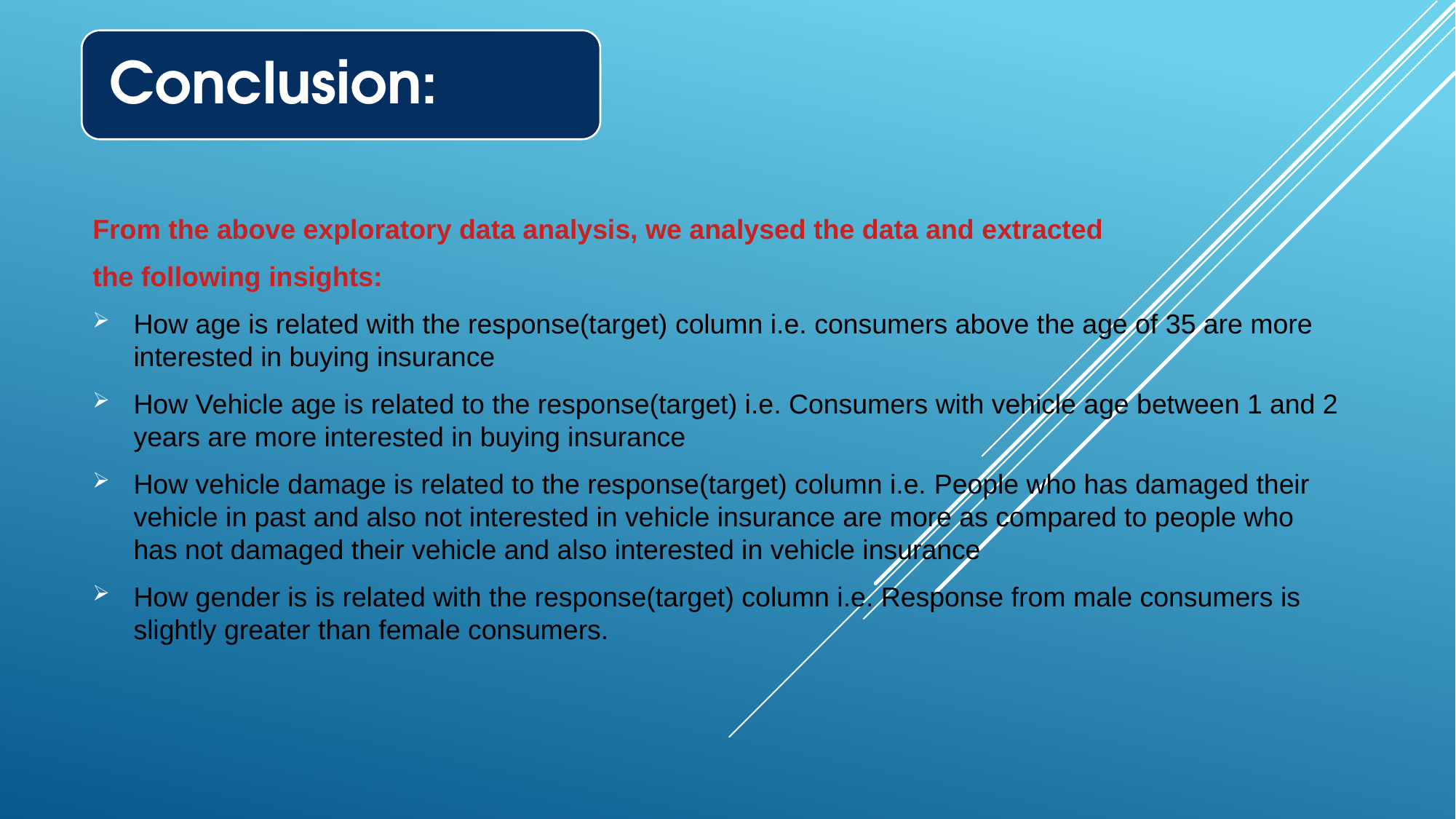

Conclusion:
From the above exploratory data analysis, we analysed the data and extracted
the following insights:
How age is related with the response(target) column i.e. consumers above the age of 35 are more interested in buying insurance
How Vehicle age is related to the response(target) i.e. Consumers with vehicle age between 1 and 2 years are more interested in buying insurance
How vehicle damage is related to the response(target) column i.e. People who has damaged their vehicle in past and also not interested in vehicle insurance are more as compared to people who has not damaged their vehicle and also interested in vehicle insurance
How gender is is related with the response(target) column i.e. Response from male consumers is slightly greater than female consumers.